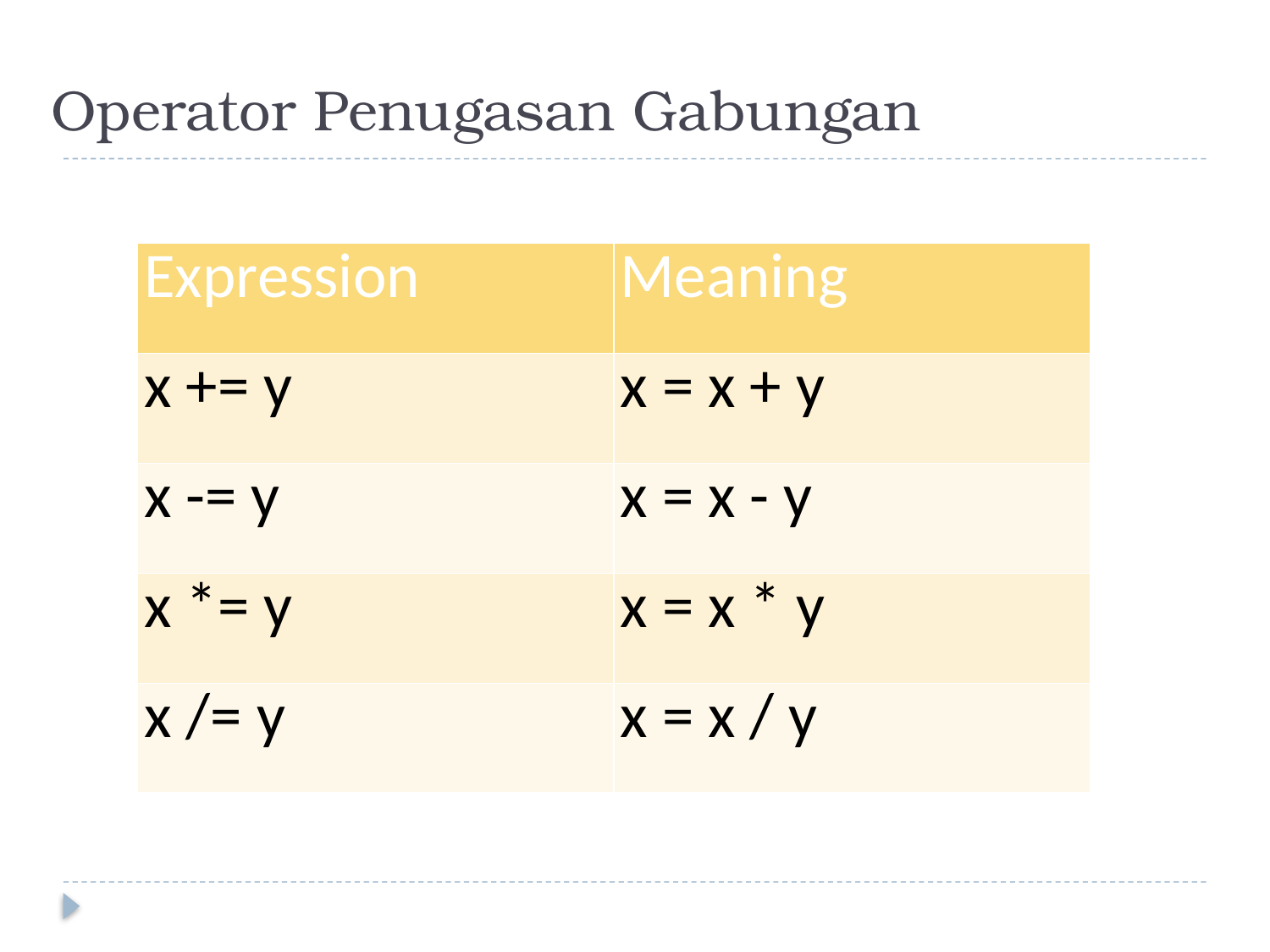

# Operator Penugasan Gabungan
| Expression | Meaning |
| --- | --- |
| x += y | x = x + y |
| x -= y | x = x - y |
| x \*= y | x = x \* y |
| x /= y | x = x / y |